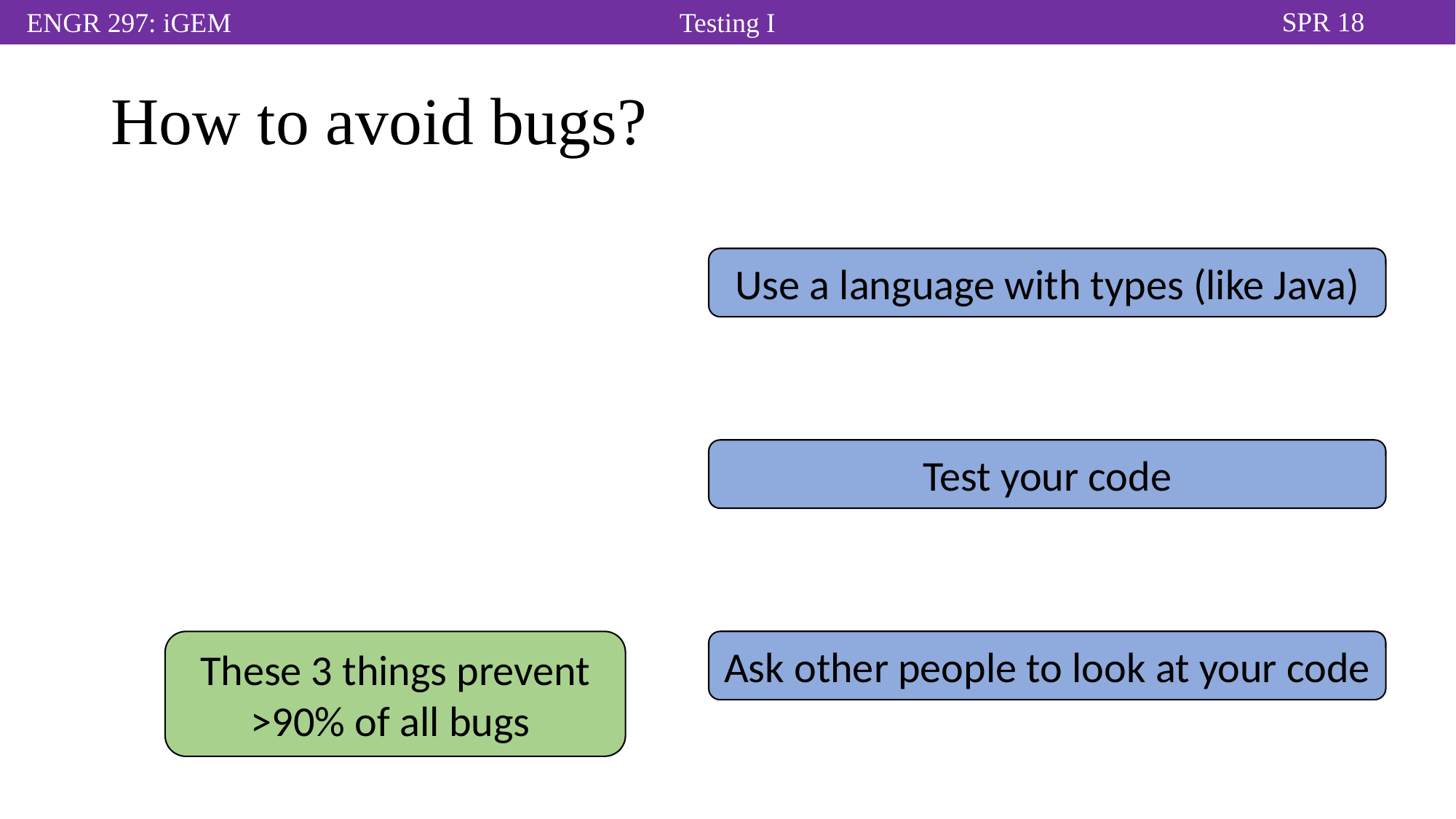

# How to avoid bugs?

Use a language with types (like Java)
Test your code
These 3 things prevent >90% of all bugs
Ask other people to look at your code